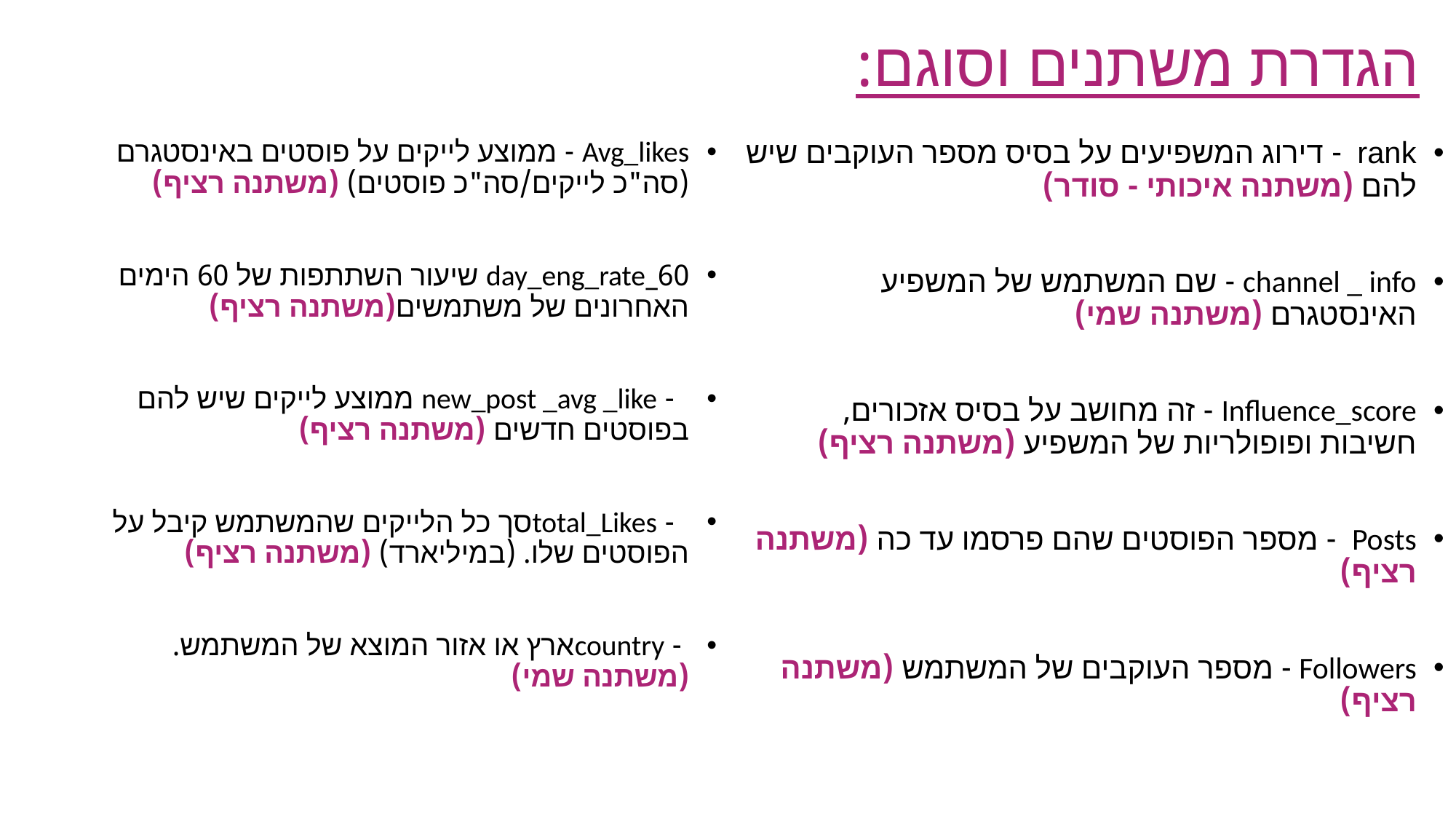

# הגדרת משתנים וסוגם:

Avg_likes - ממוצע לייקים על פוסטים באינסטגרם (סה"כ לייקים/סה"כ פוסטים) (משתנה רציף)

60_day_eng_rate שיעור השתתפות של 60 הימים האחרונים של משתמשים(משתנה רציף)

  - new_post _avg _like ממוצע לייקים שיש להם בפוסטים חדשים (משתנה רציף)

  - total_Likesסך כל הלייקים שהמשתמש קיבל על הפוסטים שלו. (במיליארד) (משתנה רציף)

 - countryארץ או אזור המוצא של המשתמש. (משתנה שמי)

rank  - דירוג המשפיעים על בסיס מספר העוקבים שיש להם (משתנה איכותי - סודר)

channel _ info - שם המשתמש של המשפיע האינסטגרם (משתנה שמי)

Influence_score - זה מחושב על בסיס אזכורים, חשיבות ופופולריות של המשפיע (משתנה רציף)

Posts  - מספר הפוסטים שהם פרסמו עד כה (משתנה רציף)

Followers - מספר העוקבים של המשתמש (משתנה רציף)